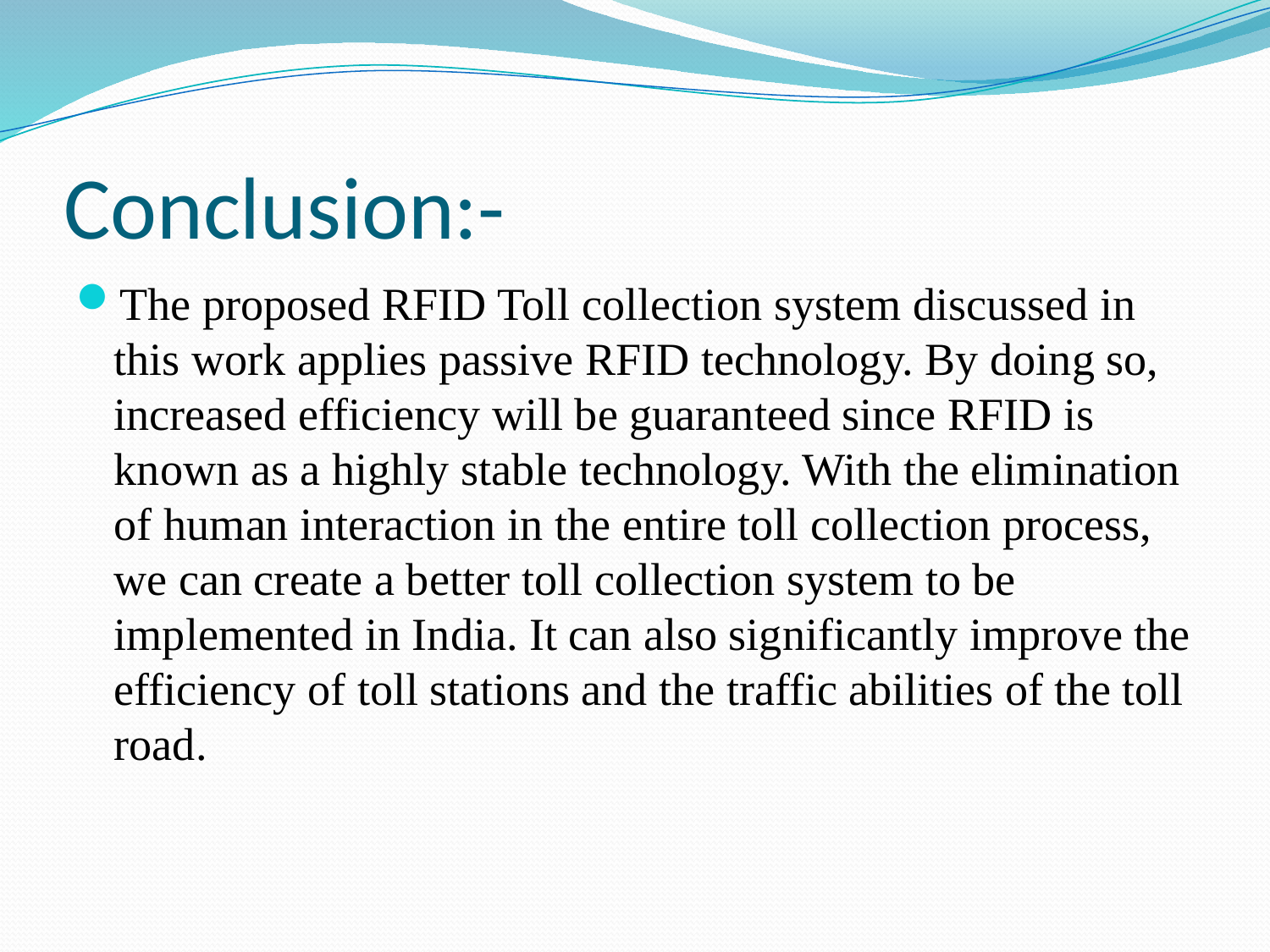

# Conclusion:-
The proposed RFID Toll collection system discussed in this work applies passive RFID technology. By doing so, increased efficiency will be guaranteed since RFID is known as a highly stable technology. With the elimination of human interaction in the entire toll collection process, we can create a better toll collection system to be implemented in India. It can also significantly improve the efficiency of toll stations and the traffic abilities of the toll road.